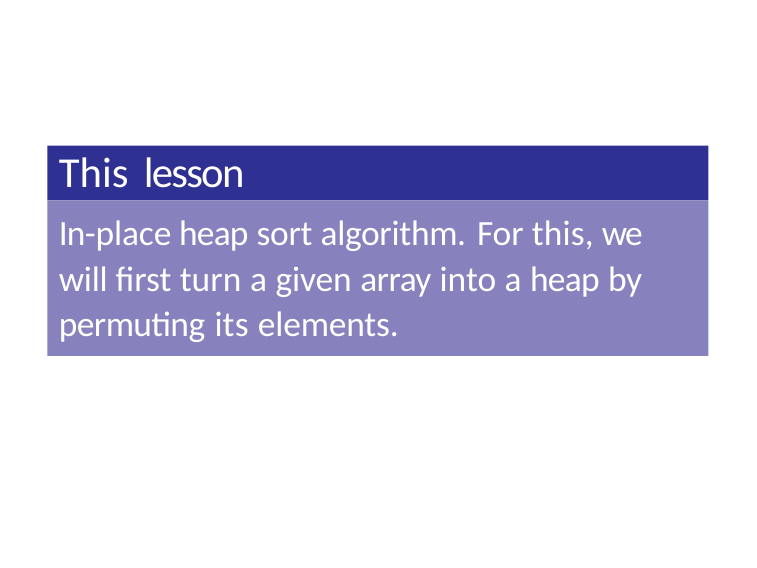

This lesson

In-place heap sort algorithm. For this, we will first turn a given array into a heap by permuting its elements.